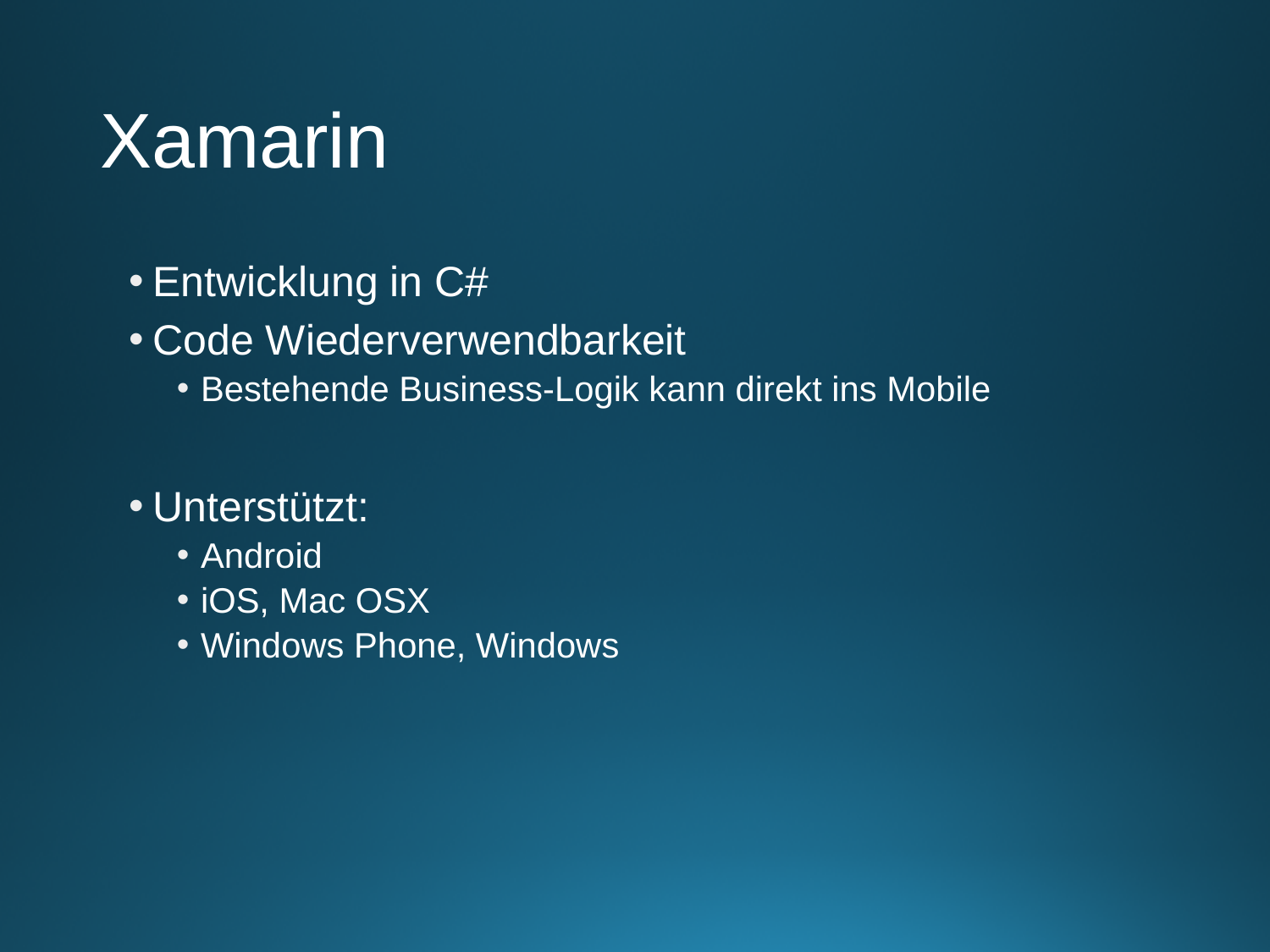

# Xamarin
Entwicklung in C#
Code Wiederverwendbarkeit
Bestehende Business-Logik kann direkt ins Mobile

Unterstützt:
Android
iOS, Mac OSX
Windows Phone, Windows